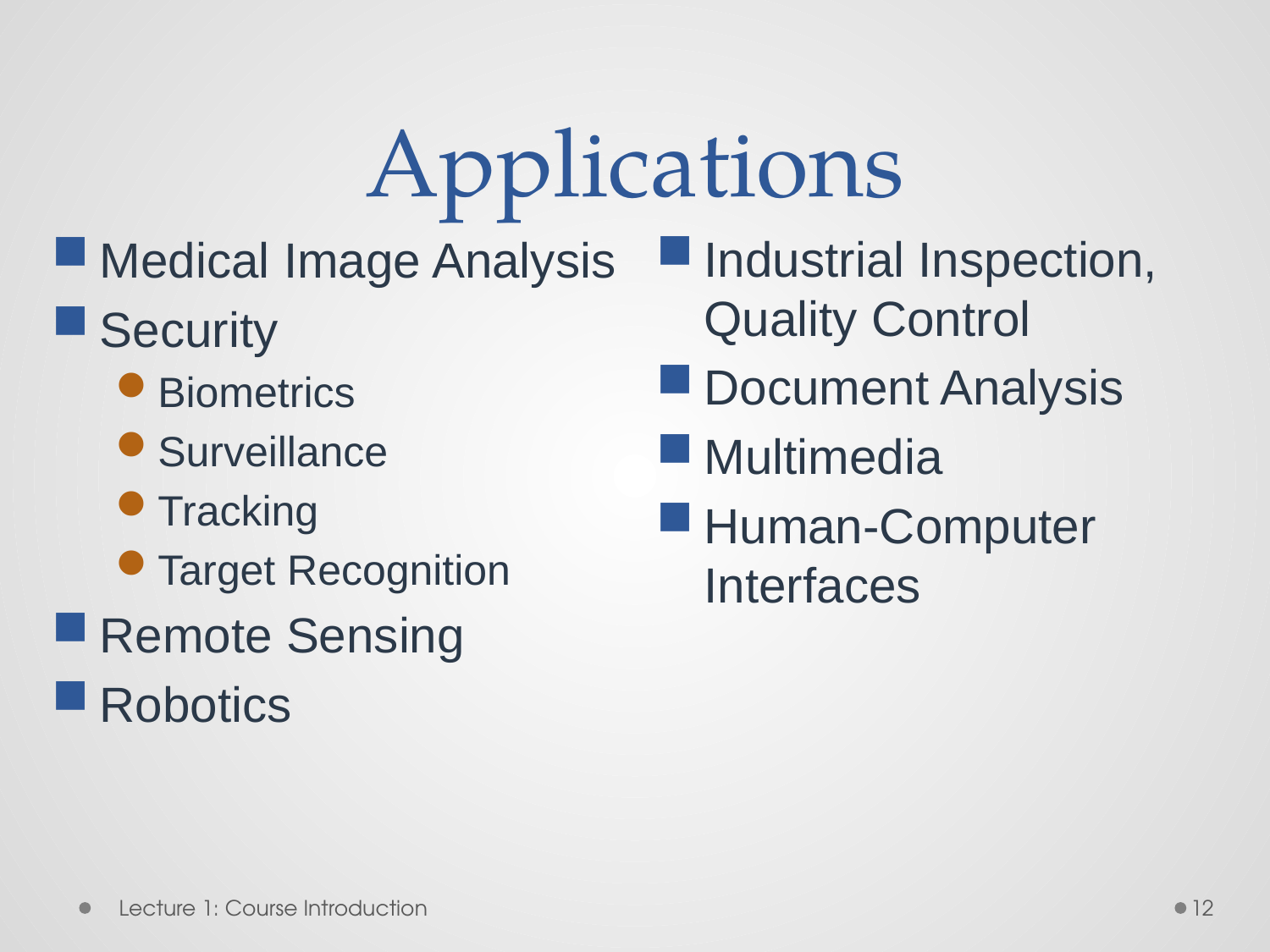

# Applications
Industrial Inspection, Quality Control
Document Analysis
Multimedia
Human-Computer Interfaces
Medical Image Analysis
Security
Biometrics
Surveillance
Tracking
Target Recognition
Remote Sensing
Robotics

12